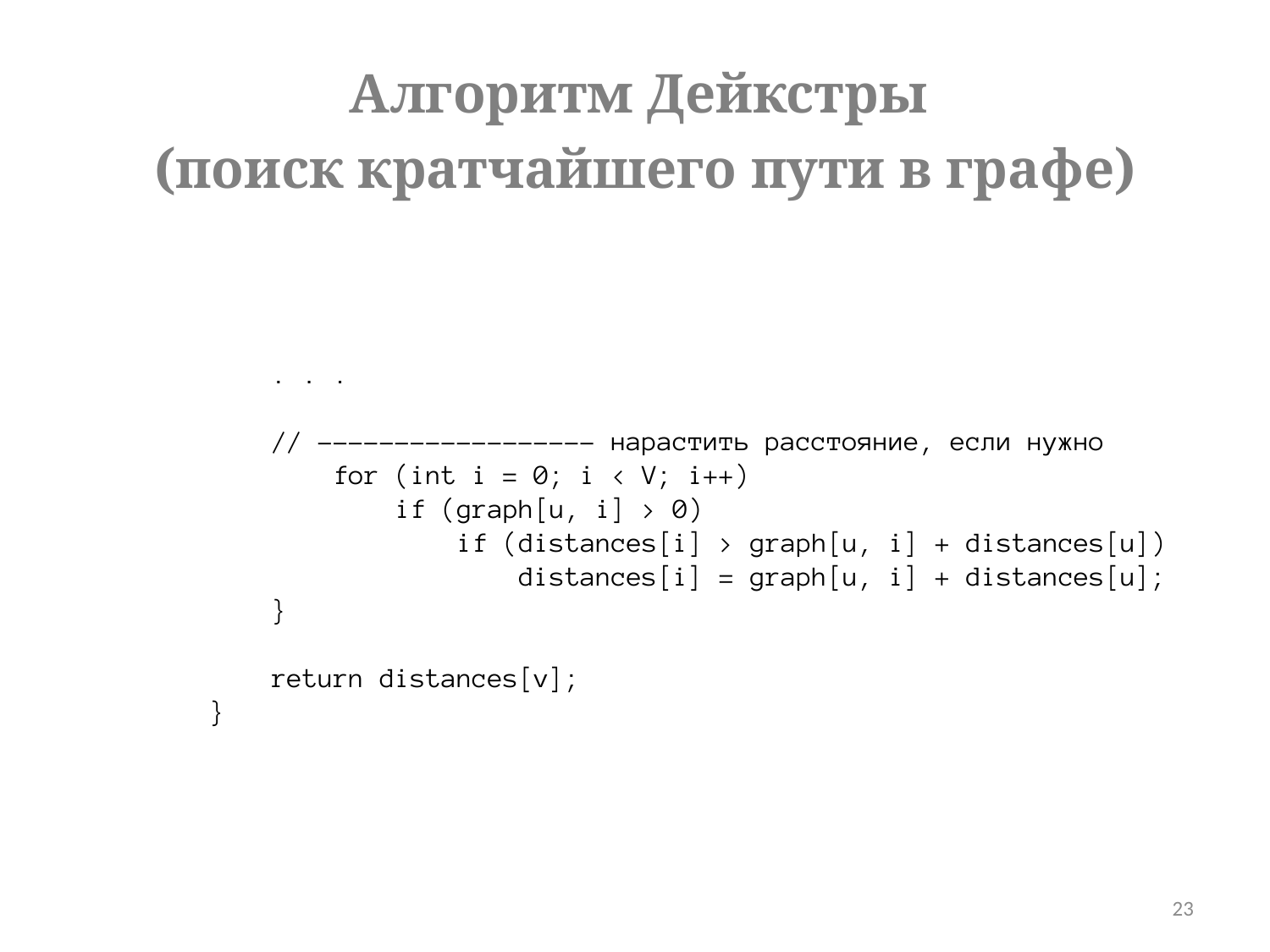

Алгоритм Дейкстры
(поиск кратчайшего пути в графе)
            . . .

            // ------------------ нарастить расстояние, если нужно
                for (int i = 0; i < V; i++)
                    if (graph[u, i] > 0)
                        if (distances[i] > graph[u, i] + distances[u])
                            distances[i] = graph[u, i] + distances[u];
            }

            return distances[v];
        }
23